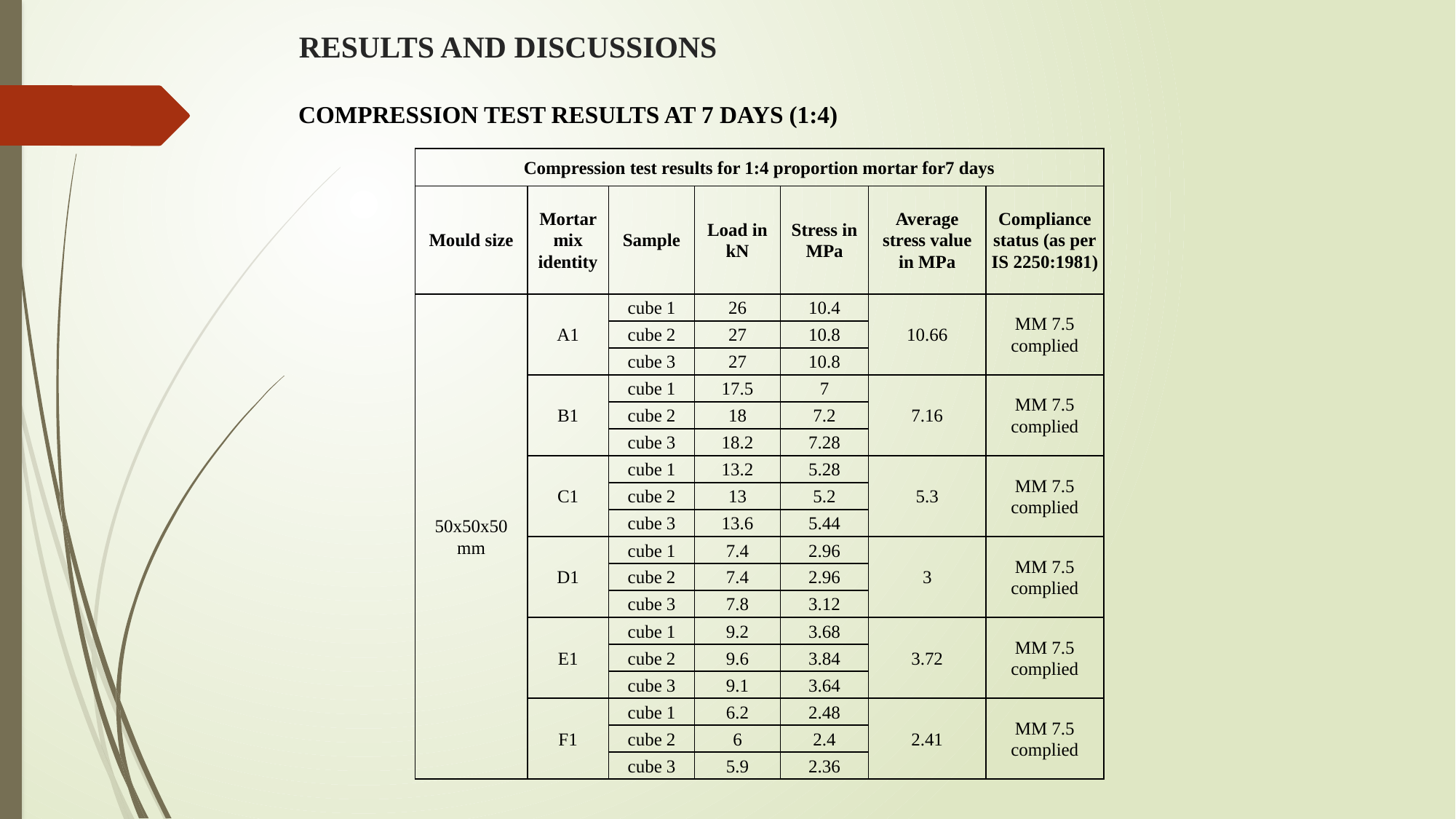

# RESULTS AND DISCUSSIONS
COMPRESSION TEST RESULTS AT 7 DAYS (1:4)

| Compression test results for 1:4 proportion mortar for7 days |  |  |  |  |  |  |
| --- | --- | --- | --- | --- | --- | --- |
| Mould size | Mortar mix identity | Sample | Load in kN | Stress in MPa | Average stress value in MPa | Compliance status (as per IS 2250:1981) |
| 50x50x50 mm | A1 | cube 1 | 26 | 10.4 | 10.66 | MM 7.5 complied |
|  |  | cube 2 | 27 | 10.8 |  |  |
|  |  | cube 3 | 27 | 10.8 |  |  |
|  | B1 | cube 1 | 17.5 | 7 | 7.16 | MM 7.5 complied |
|  |  | cube 2 | 18 | 7.2 |  |  |
|  |  | cube 3 | 18.2 | 7.28 |  |  |
|  | C1 | cube 1 | 13.2 | 5.28 | 5.3 | MM 7.5 complied |
|  |  | cube 2 | 13 | 5.2 |  |  |
|  |  | cube 3 | 13.6 | 5.44 |  |  |
|  | D1 | cube 1 | 7.4 | 2.96 | 3 | MM 7.5 complied |
|  |  | cube 2 | 7.4 | 2.96 |  |  |
|  |  | cube 3 | 7.8 | 3.12 |  |  |
|  | E1 | cube 1 | 9.2 | 3.68 | 3.72 | MM 7.5 complied |
|  |  | cube 2 | 9.6 | 3.84 |  |  |
|  |  | cube 3 | 9.1 | 3.64 |  |  |
|  | F1 | cube 1 | 6.2 | 2.48 | 2.41 | MM 7.5 complied |
|  |  | cube 2 | 6 | 2.4 |  |  |
|  |  | cube 3 | 5.9 | 2.36 |  |  |